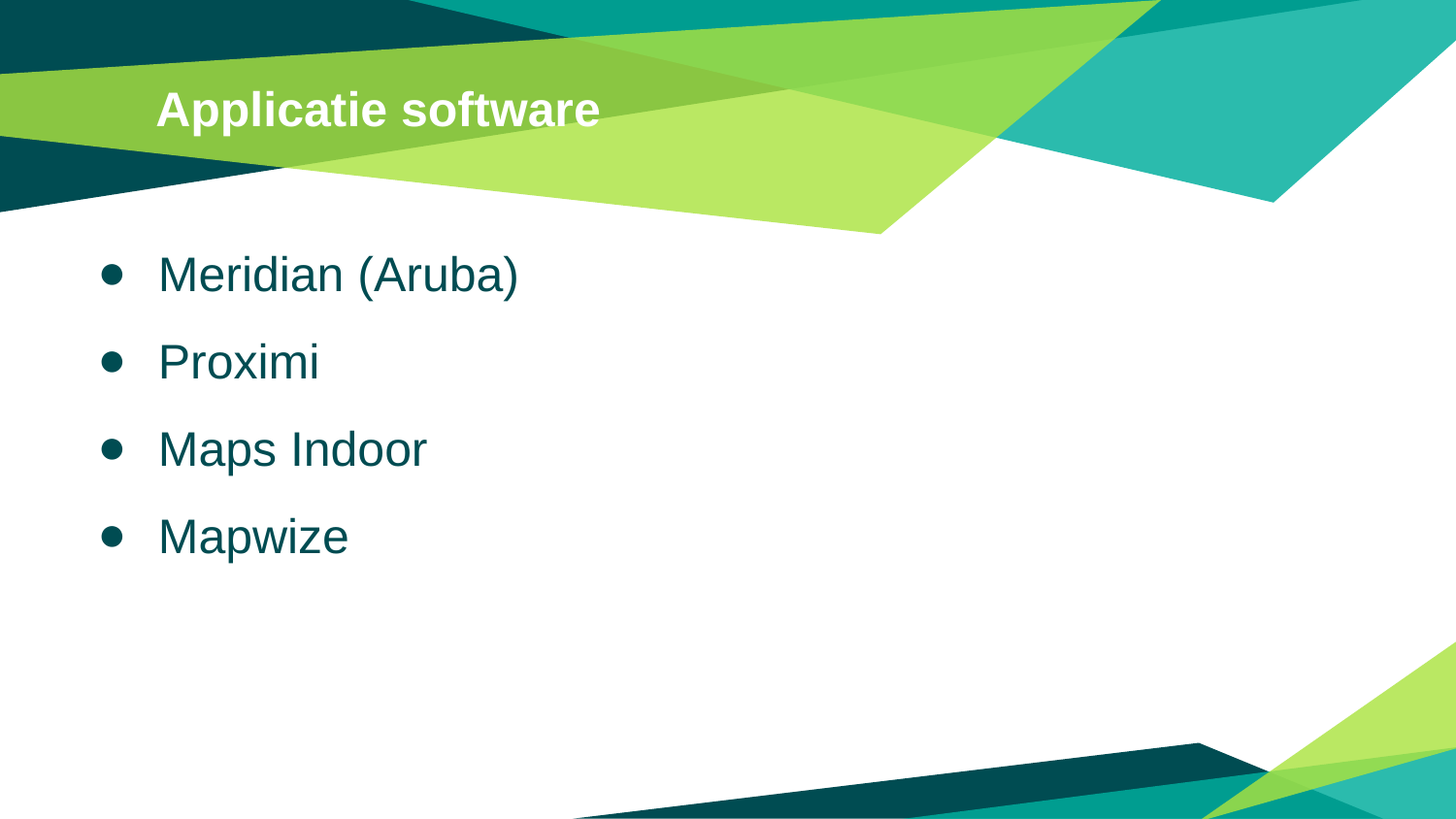

# Applicatie software
Meridian (Aruba)
Proximi
Maps Indoor
Mapwize